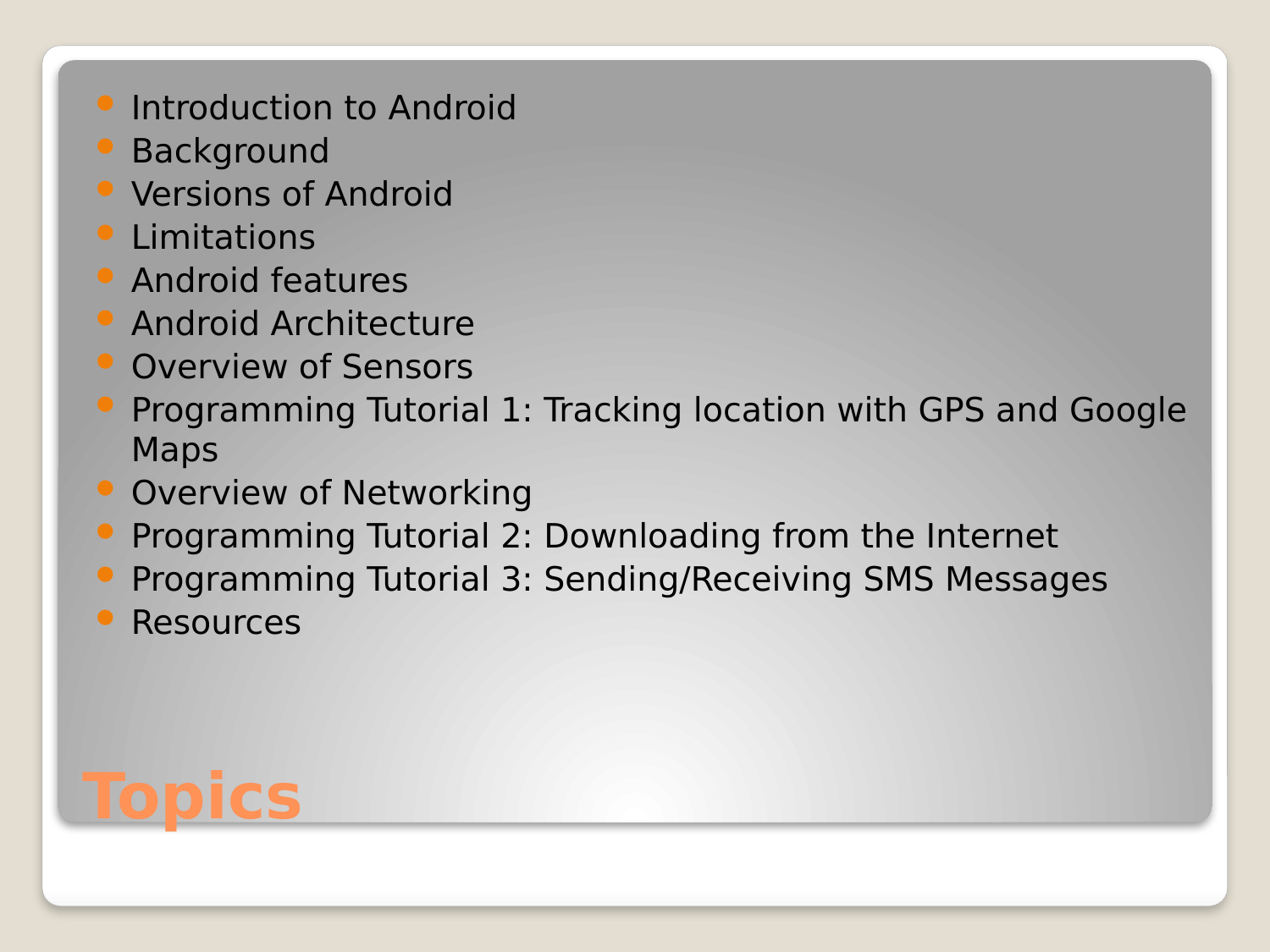

Introduction to Android
Background
Versions of Android
Limitations
Android features
Android Architecture
Overview of Sensors
Programming Tutorial 1: Tracking location with GPS and Google Maps
Overview of Networking
Programming Tutorial 2: Downloading from the Internet
Programming Tutorial 3: Sending/Receiving SMS Messages
Resources
# Topics